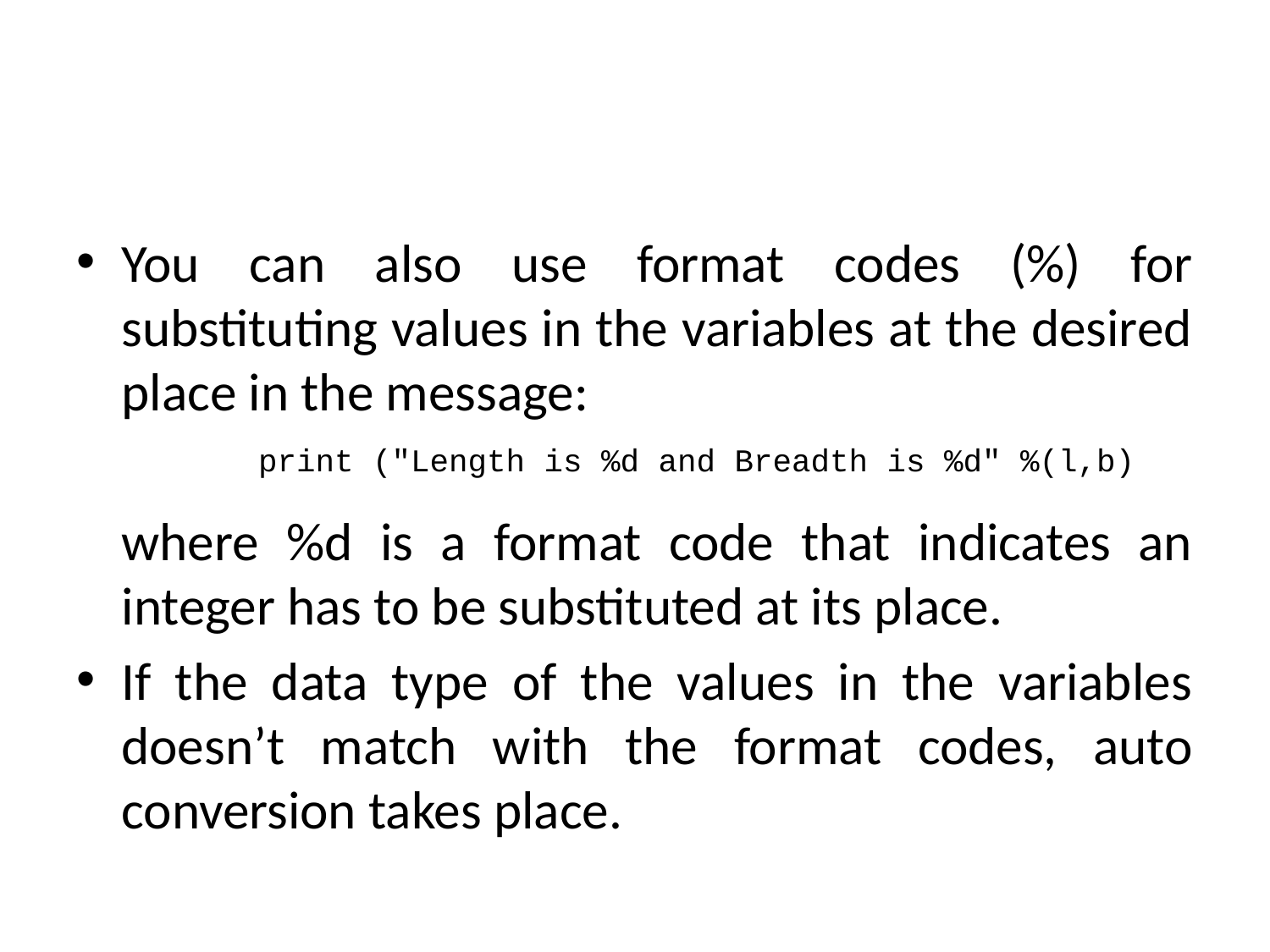

#
You can also use format codes (%) for substituting values in the variables at the desired place in the message:

	where %d is a format code that indicates an integer has to be substituted at its place.
If the data type of the values in the variables doesn’t match with the format codes, auto conversion takes place.
print ("Length is %d and Breadth is %d" %(l,b)